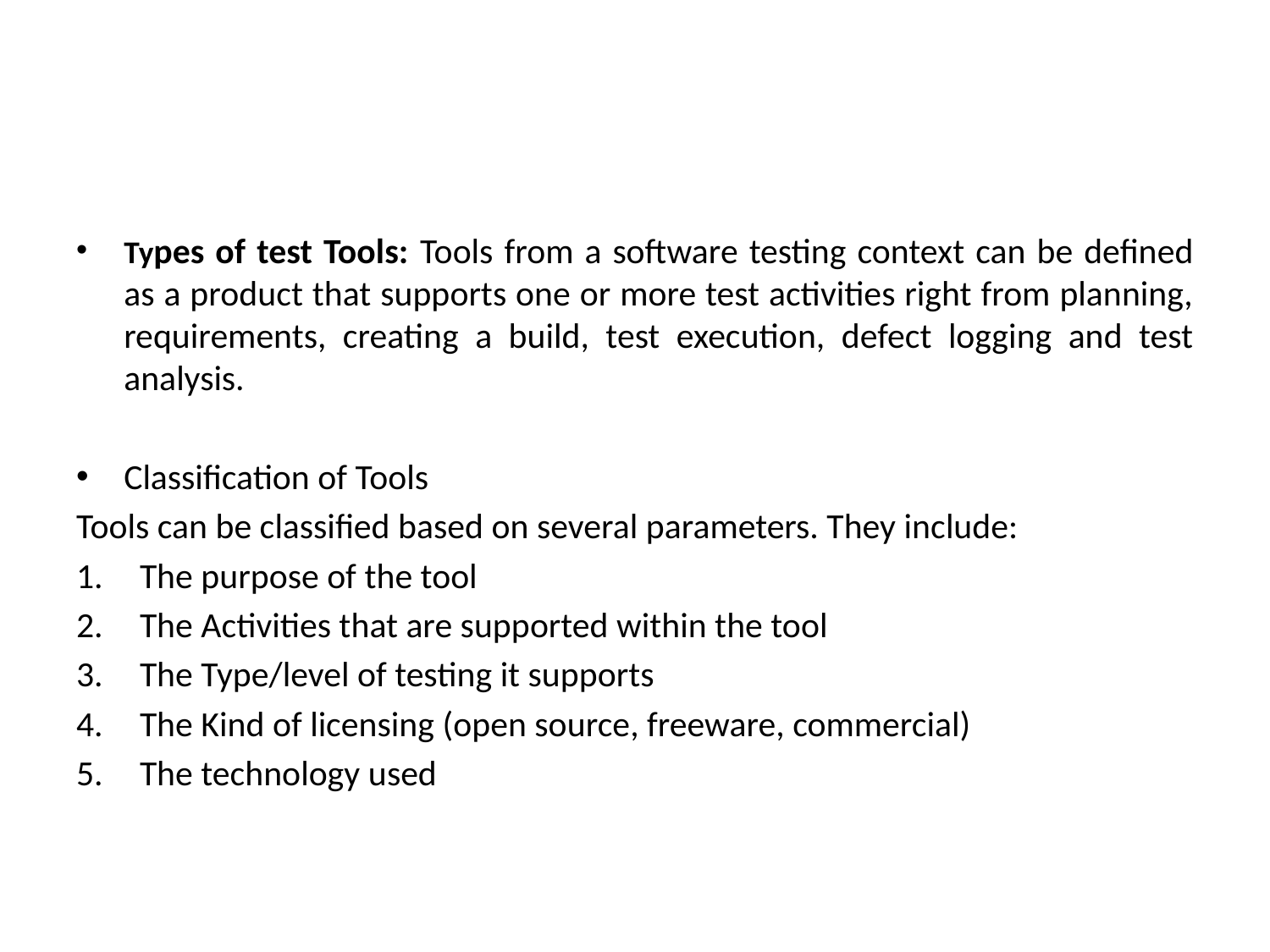

#
Types of test Tools: Tools from a software testing context can be defined as a product that supports one or more test activities right from planning, requirements, creating a build, test execution, defect logging and test analysis.

Classification of Tools
Tools can be classified based on several parameters. They include:
The purpose of the tool
The Activities that are supported within the tool
The Type/level of testing it supports
The Kind of licensing (open source, freeware, commercial)
The technology used